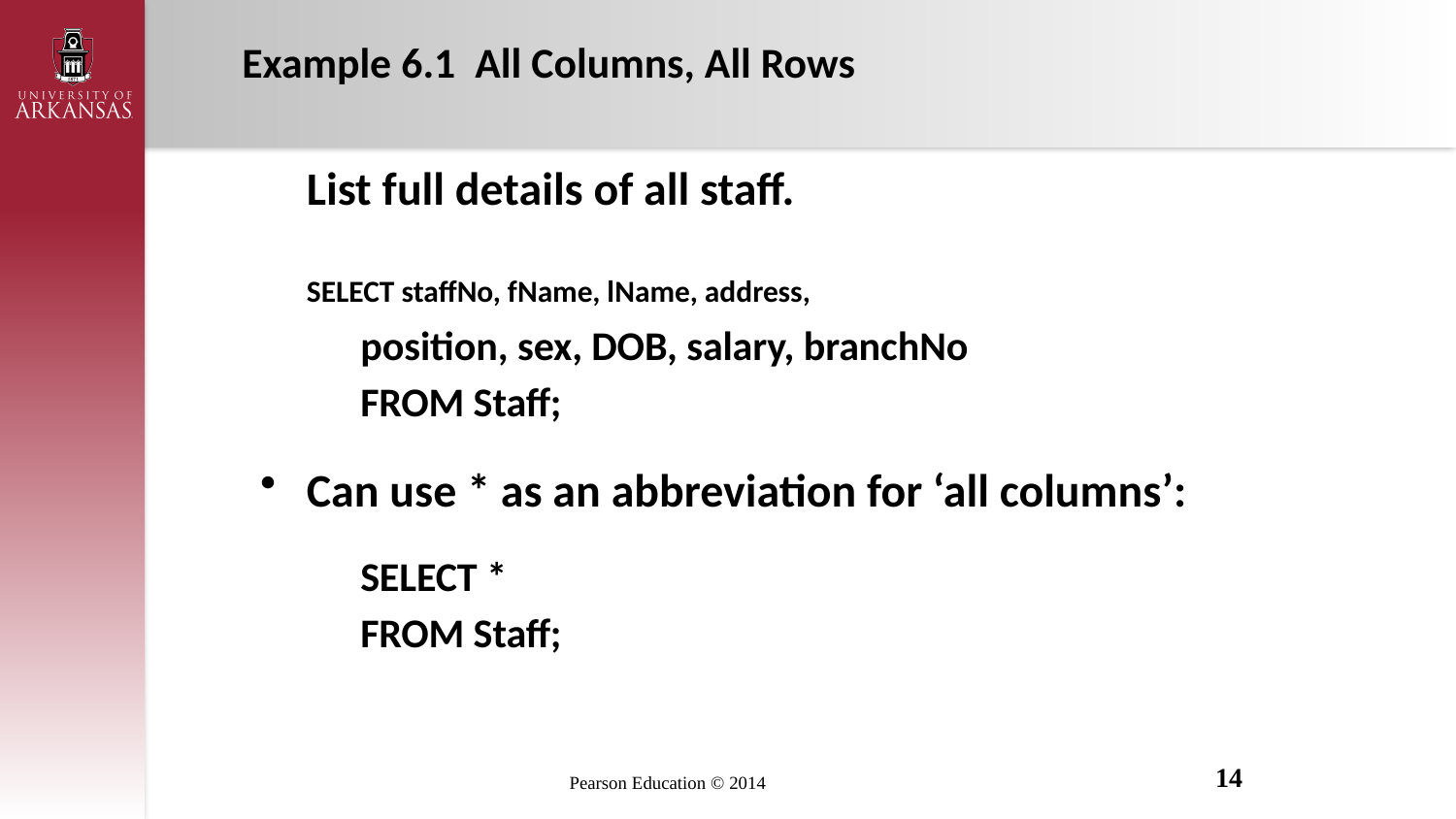

# Example 6.1  All Columns, All Rows
	List full details of all staff.

		SELECT staffNo, fName, lName, address,
		position, sex, DOB, salary, branchNo
	FROM Staff;

Can use * as an abbreviation for ‘all columns’:

	SELECT *
	FROM Staff;

14
Pearson Education © 2014